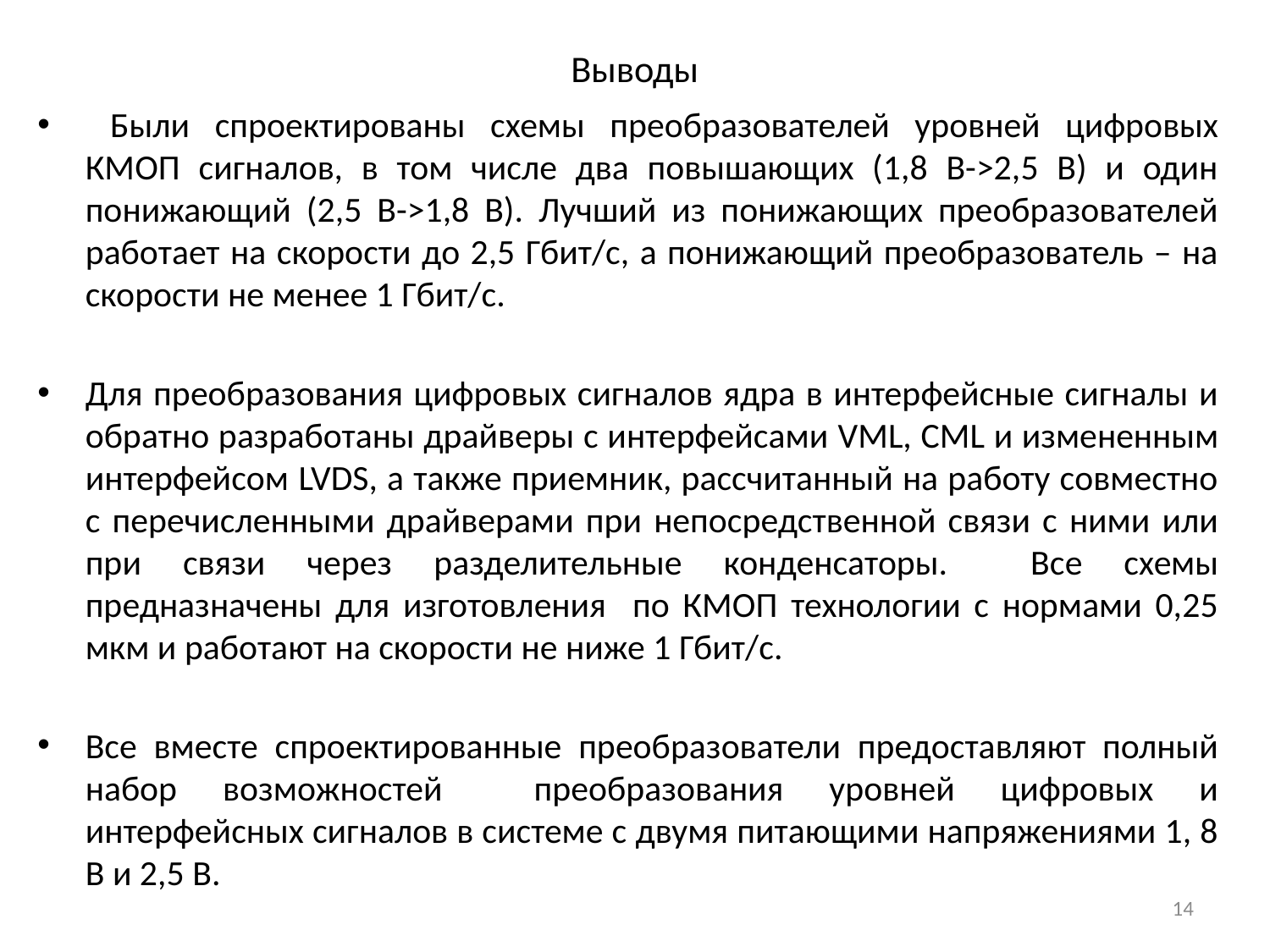

# Выводы
 Были спроектированы схемы преобразователей уровней цифровых КМОП сигналов, в том числе два повышающих (1,8 В->2,5 В) и один понижающий (2,5 В->1,8 В). Лучший из понижающих преобразователей работает на скорости до 2,5 Гбит/с, а понижающий преобразователь – на скорости не менее 1 Гбит/с.

Для преобразования цифровых сигналов ядра в интерфейсные сигналы и обратно разработаны драйверы с интерфейсами VML, CML и измененным интерфейсом LVDS, а также приемник, рассчитанный на работу совместно с перечисленными драйверами при непосредственной связи с ними или при связи через разделительные конденсаторы.  Все схемы предназначены для изготовления  по КМОП технологии с нормами 0,25 мкм и работают на скорости не ниже 1 Гбит/с.

Все вместе спроектированные преобразователи предоставляют полный набор возможностей  преобразования уровней цифровых и интерфейсных сигналов в системе с двумя питающими напряжениями 1, 8 В и 2,5 В.
14